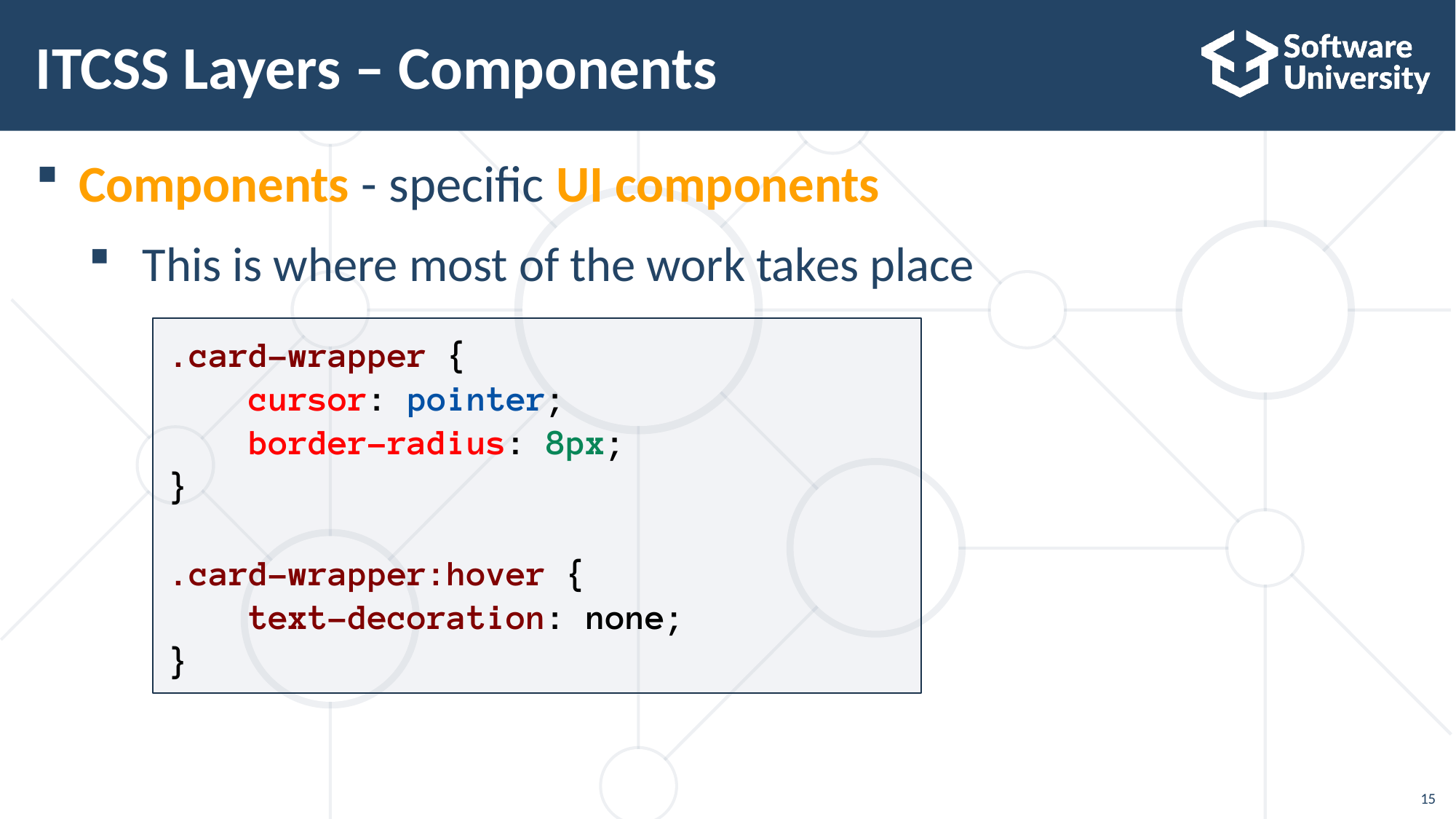

# ITCSS Layers – Components
Components - specific UI components
 This is where most of the work takes place

.card-wrapper {
    cursor: pointer;
    border-radius: 8px;
}
.card-wrapper:hover {
    text-decoration: none;
}
15